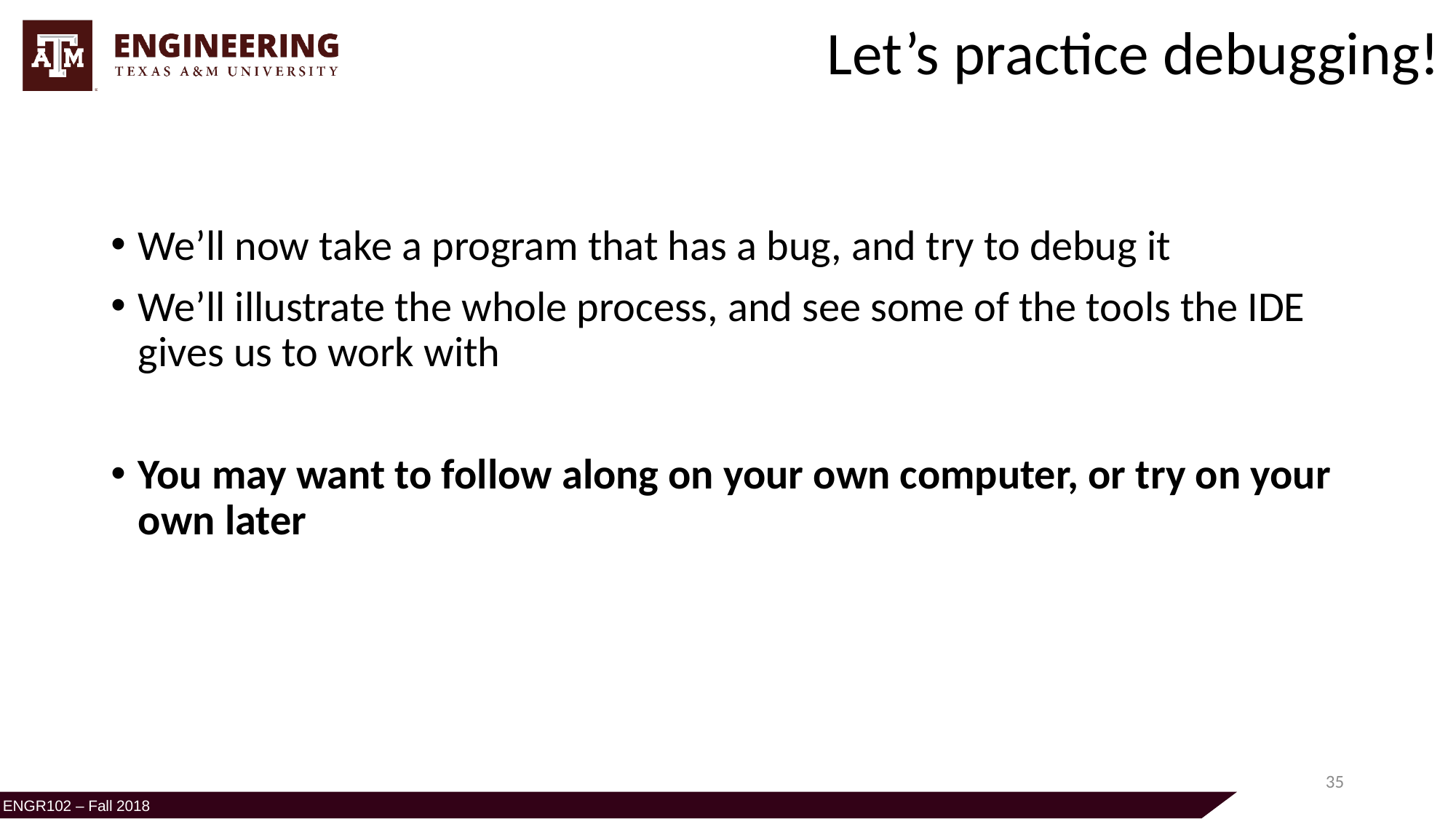

# Let’s practice debugging!
We’ll now take a program that has a bug, and try to debug it
We’ll illustrate the whole process, and see some of the tools the IDE gives us to work with

You may want to follow along on your own computer, or try on your own later
35